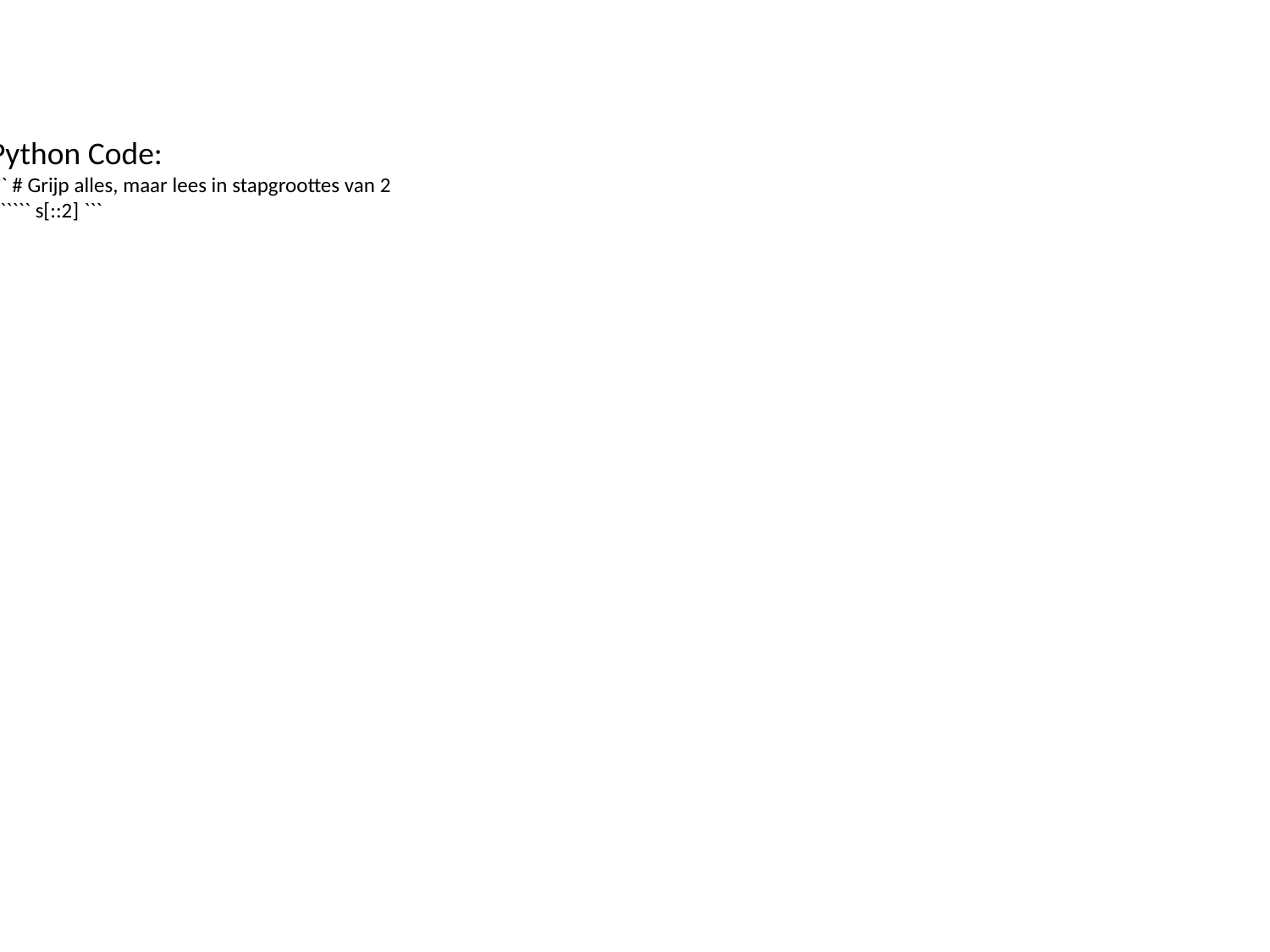

Python Code:
``` # Grijp alles, maar lees in stapgroottes van 2
 `````` s[::2] ```